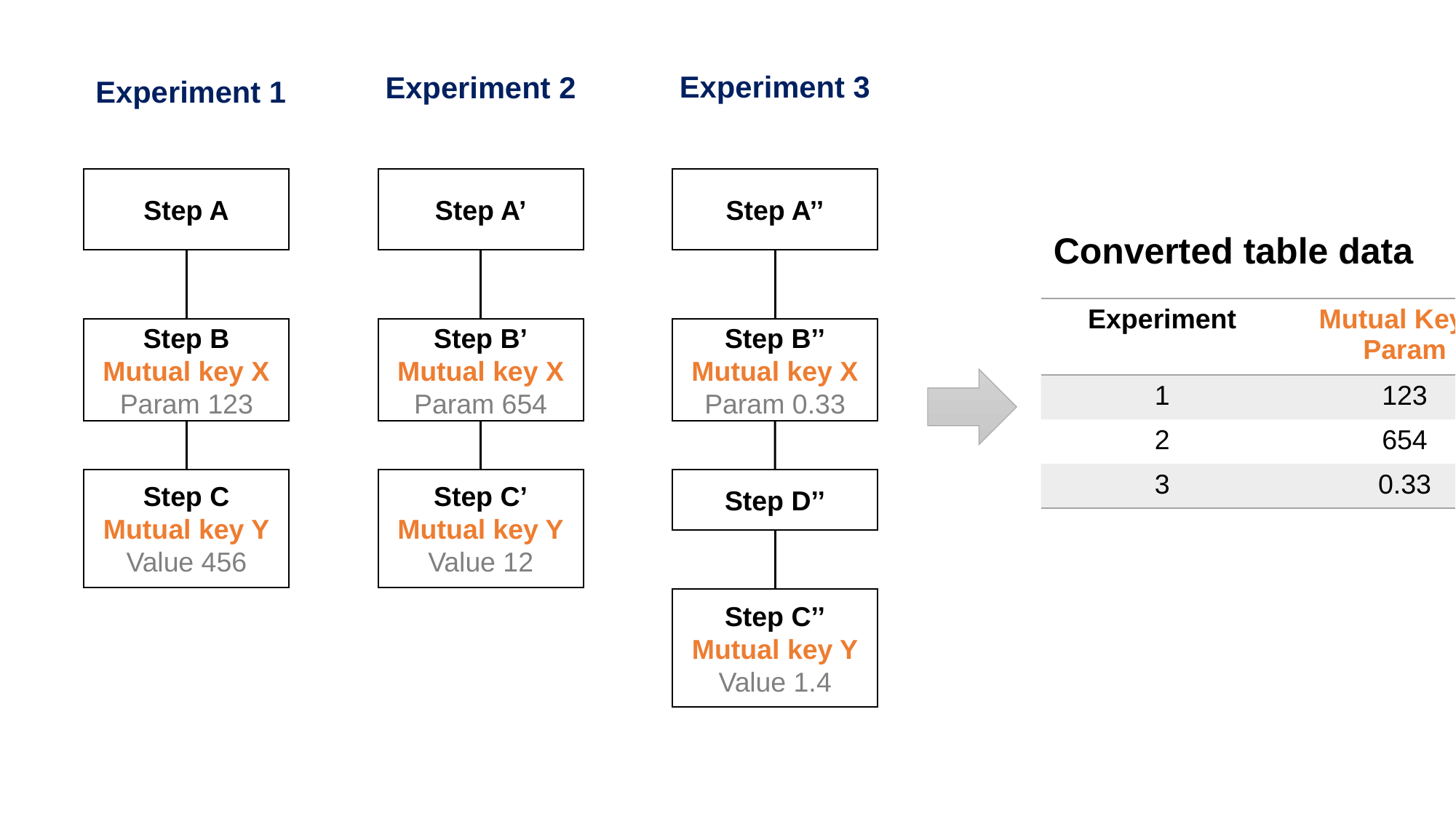

Experiment 3
Experiment 2
Experiment 1
Step A
Step A’
Step A’’
Converted table data
| Experiment | Mutual Key X Param | Mutual Key Y Value |
| --- | --- | --- |
| 1 | 123 | 456 |
| 2 | 654 | 12 |
| 3 | 0.33 | 1.4 |
Step B
Mutual key X
Param 123
Step B’
Mutual key X
Param 654
Step B’’
Mutual key X
Param 0.33

Step C
Mutual key Y
Value 456
Step C’
Mutual key Y
Value 12
Step D’’
Step C’’
Mutual key Y
Value 1.4